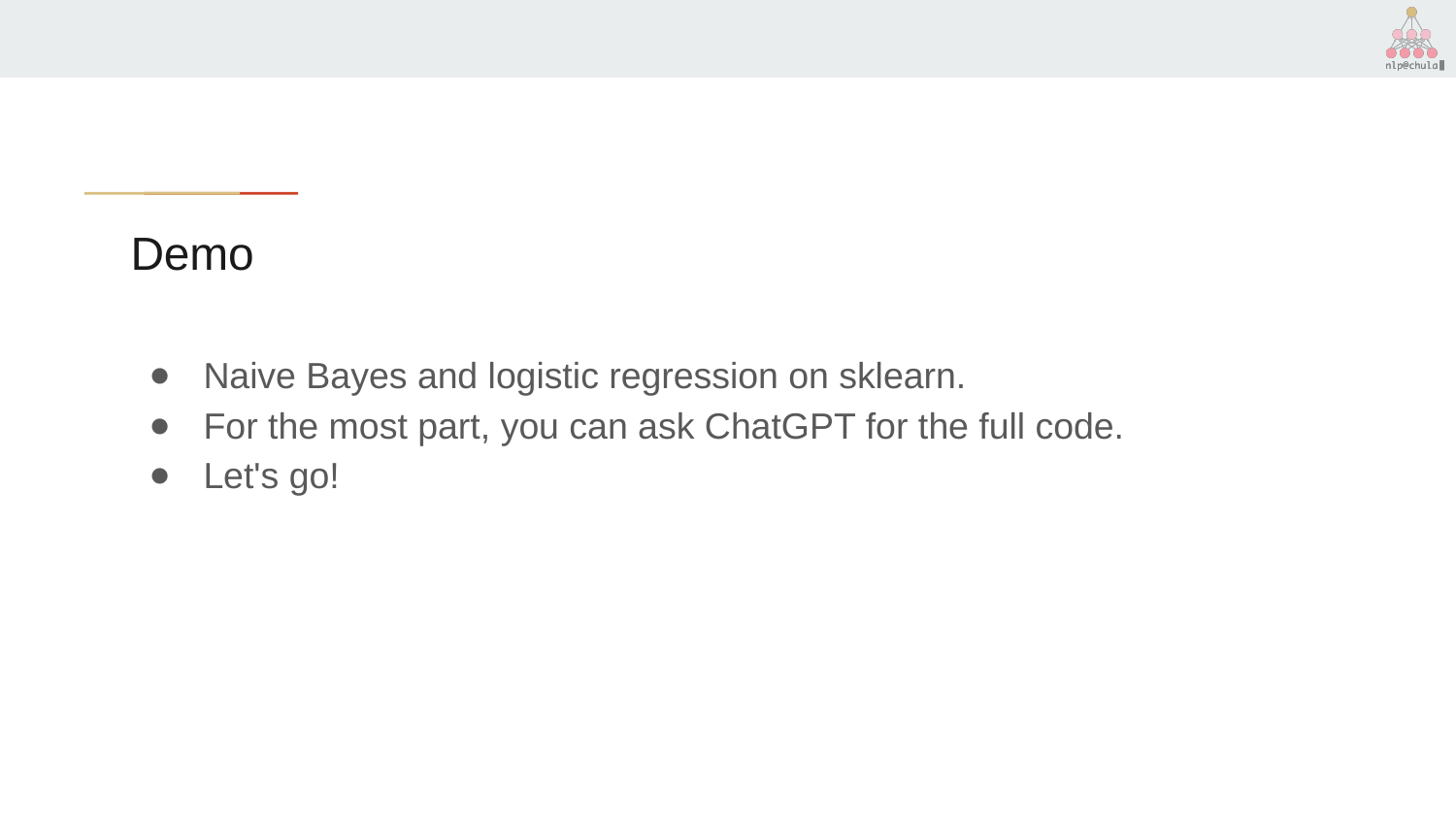

# Demo
Naive Bayes and logistic regression on sklearn.
For the most part, you can ask ChatGPT for the full code.
Let's go!